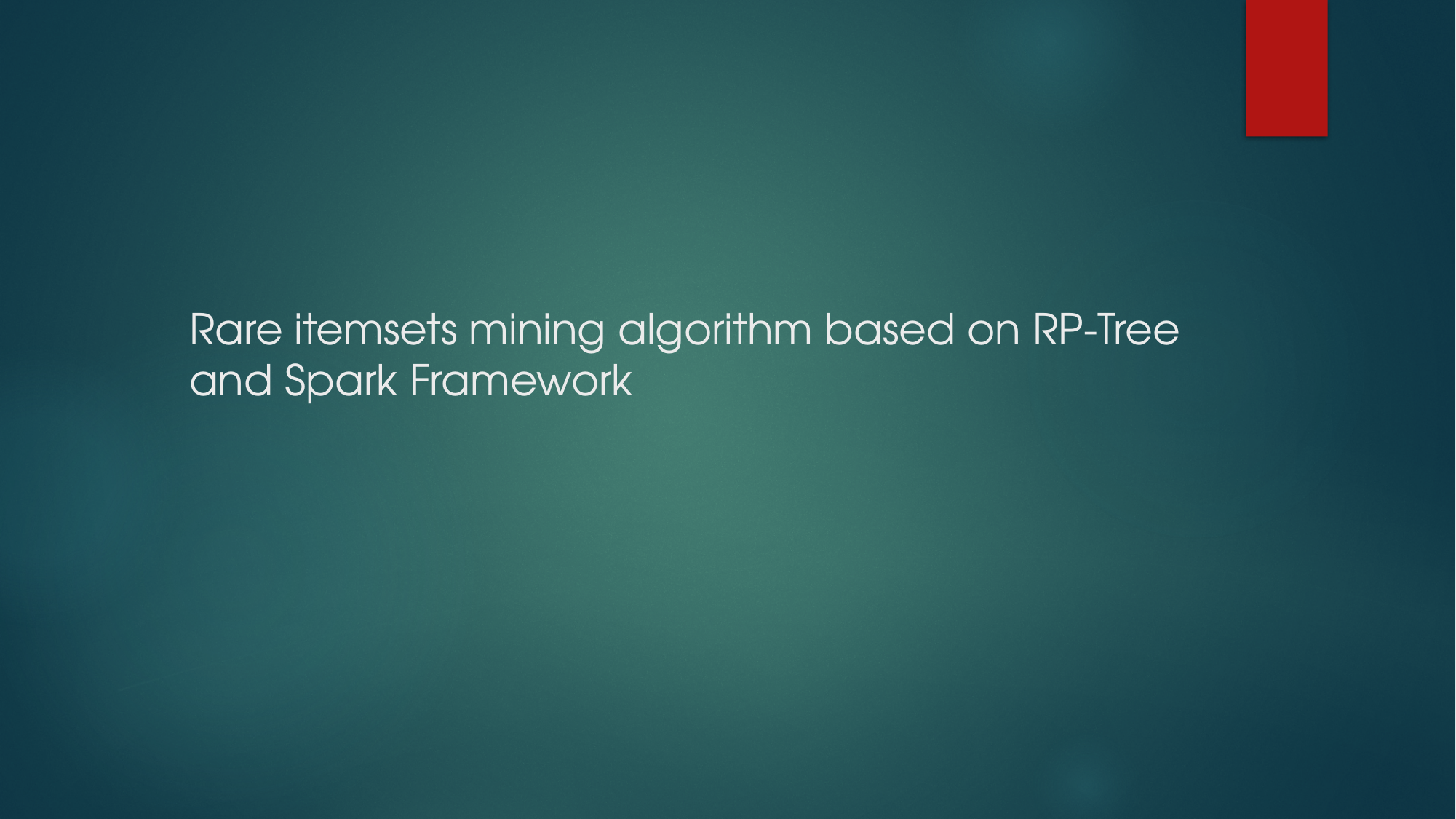

# Rare itemsets mining algorithm based on RP-Tree and Spark Framework